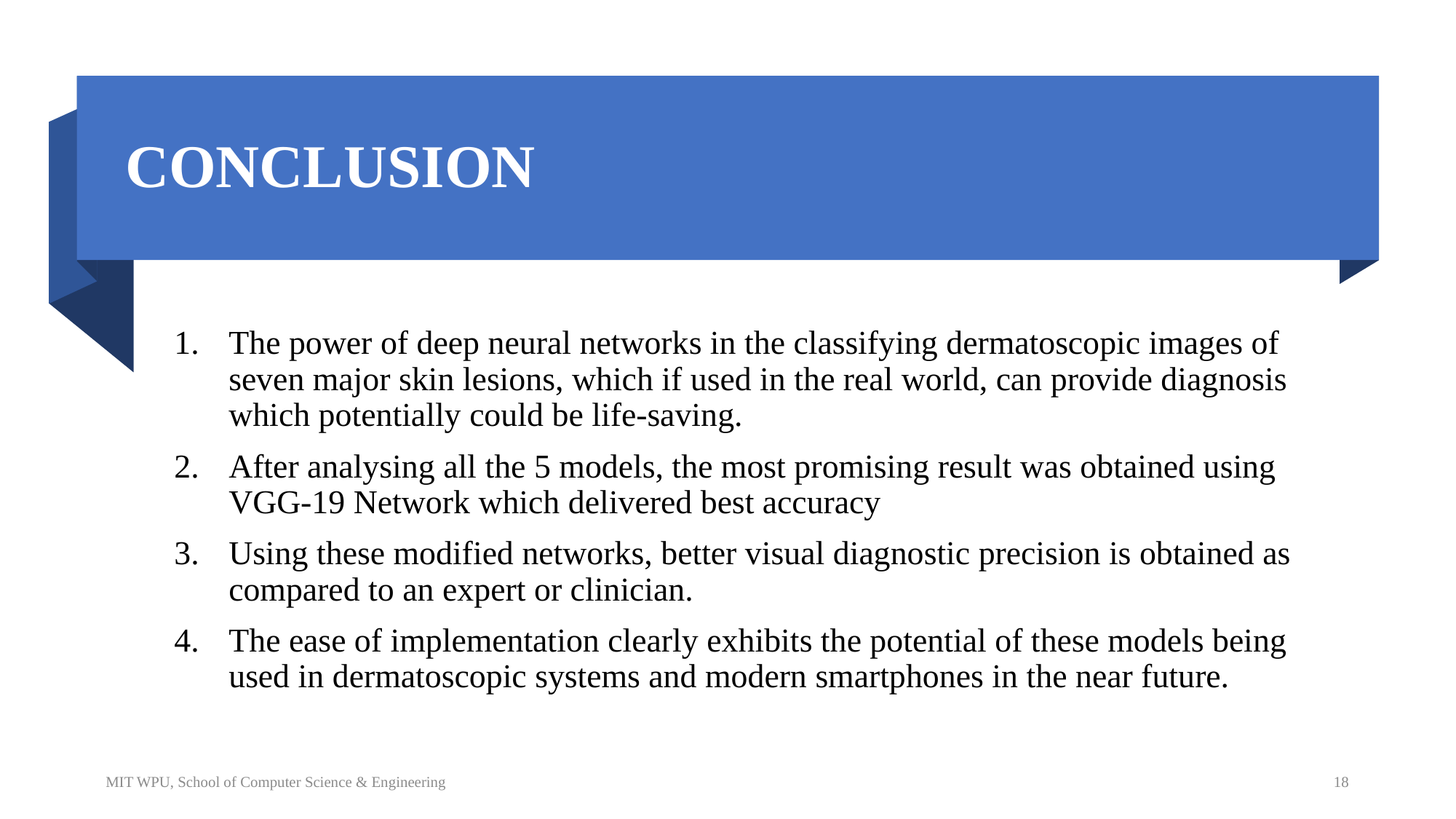

# CONCLUSION

The power of deep neural networks in the classifying dermatoscopic images of seven major skin lesions, which if used in the real world, can provide diagnosis which potentially could be life-saving.
After analysing all the 5 models, the most promising result was obtained using VGG-19 Network which delivered best accuracy
Using these modified networks, better visual diagnostic precision is obtained as compared to an expert or clinician.
The ease of implementation clearly exhibits the potential of these models being used in dermatoscopic systems and modern smartphones in the near future.
MIT WPU, School of Computer Science & Engineering
18